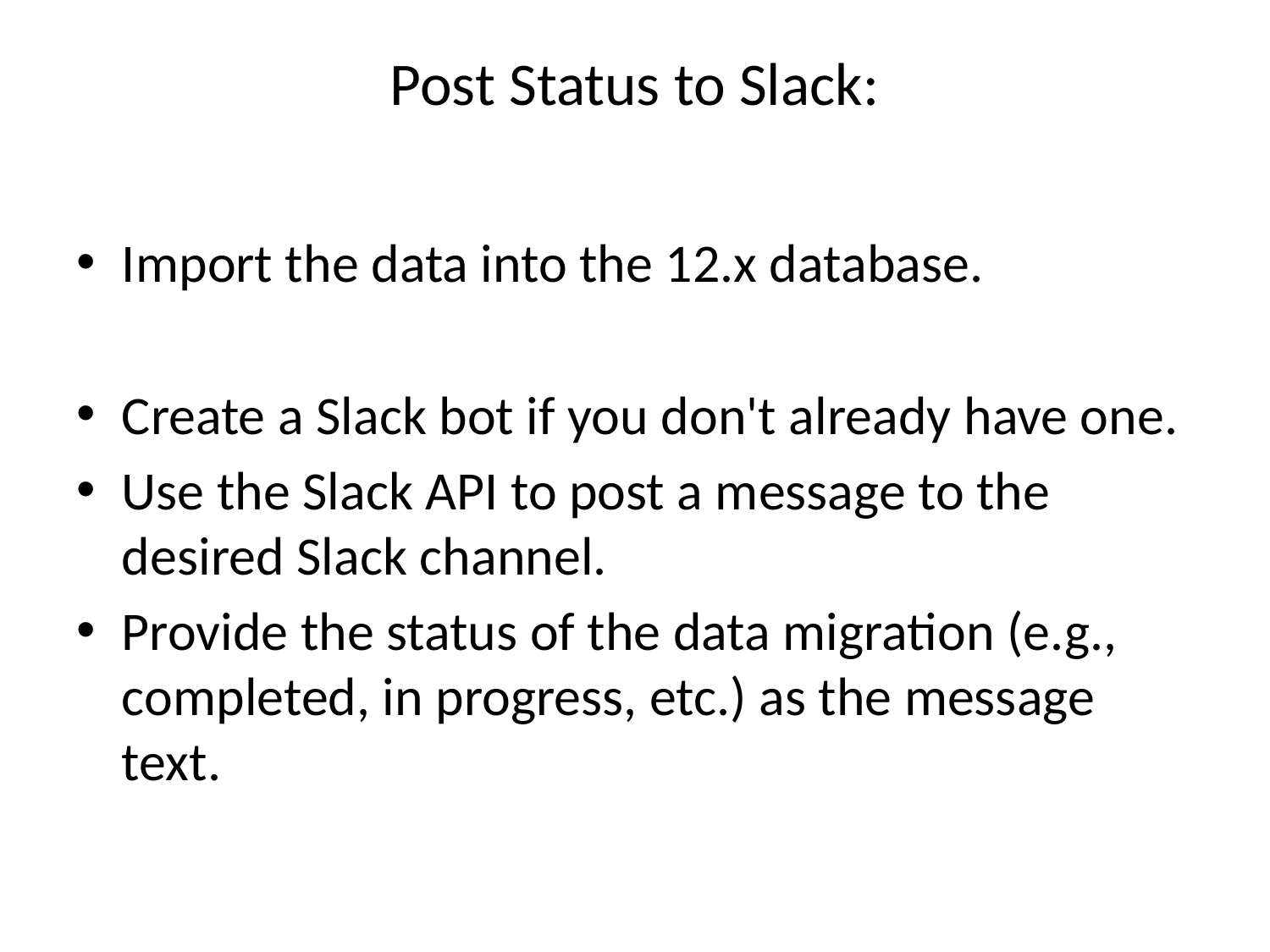

# Post Status to Slack:
Import the data into the 12.x database.

Create a Slack bot if you don't already have one.
Use the Slack API to post a message to the desired Slack channel.
Provide the status of the data migration (e.g., completed, in progress, etc.) as the message text.